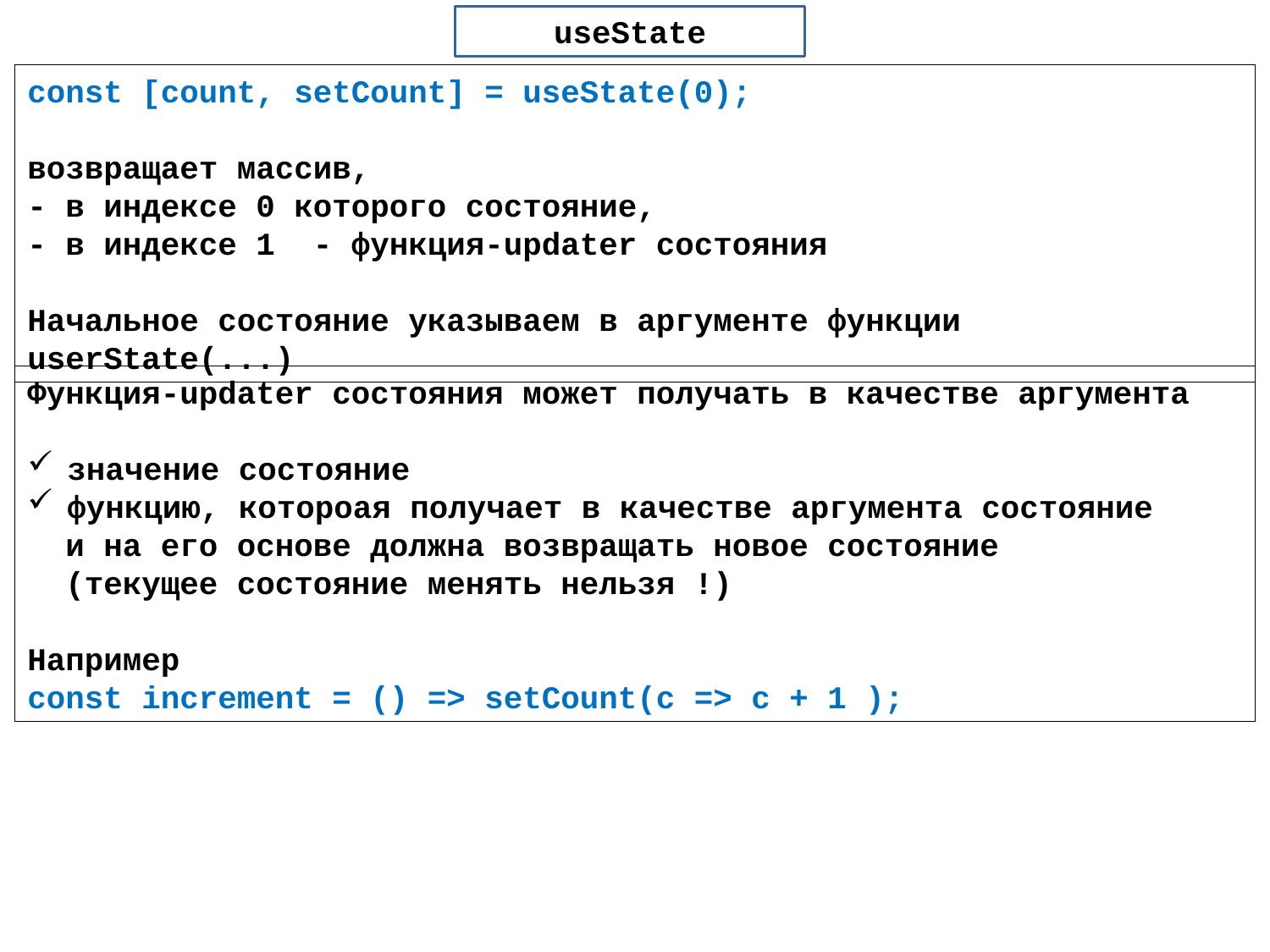

useState
const [count, setCount] = useState(0);

возвращает массив,
- в индексе 0 которого состояние,
- в индексе 1  - функция-updater состояния

Начальное состояние указываем в аргументе функции userState(...)
Функция-updater состояния может получать в качестве аргумента

значение состояние
функцию, котороая получает в качестве аргумента состояние
  и на его основе должна возвращать новое состояние
  (текущее состояние менять нельзя !)

Например
const increment = () => setCount(c => c + 1 );